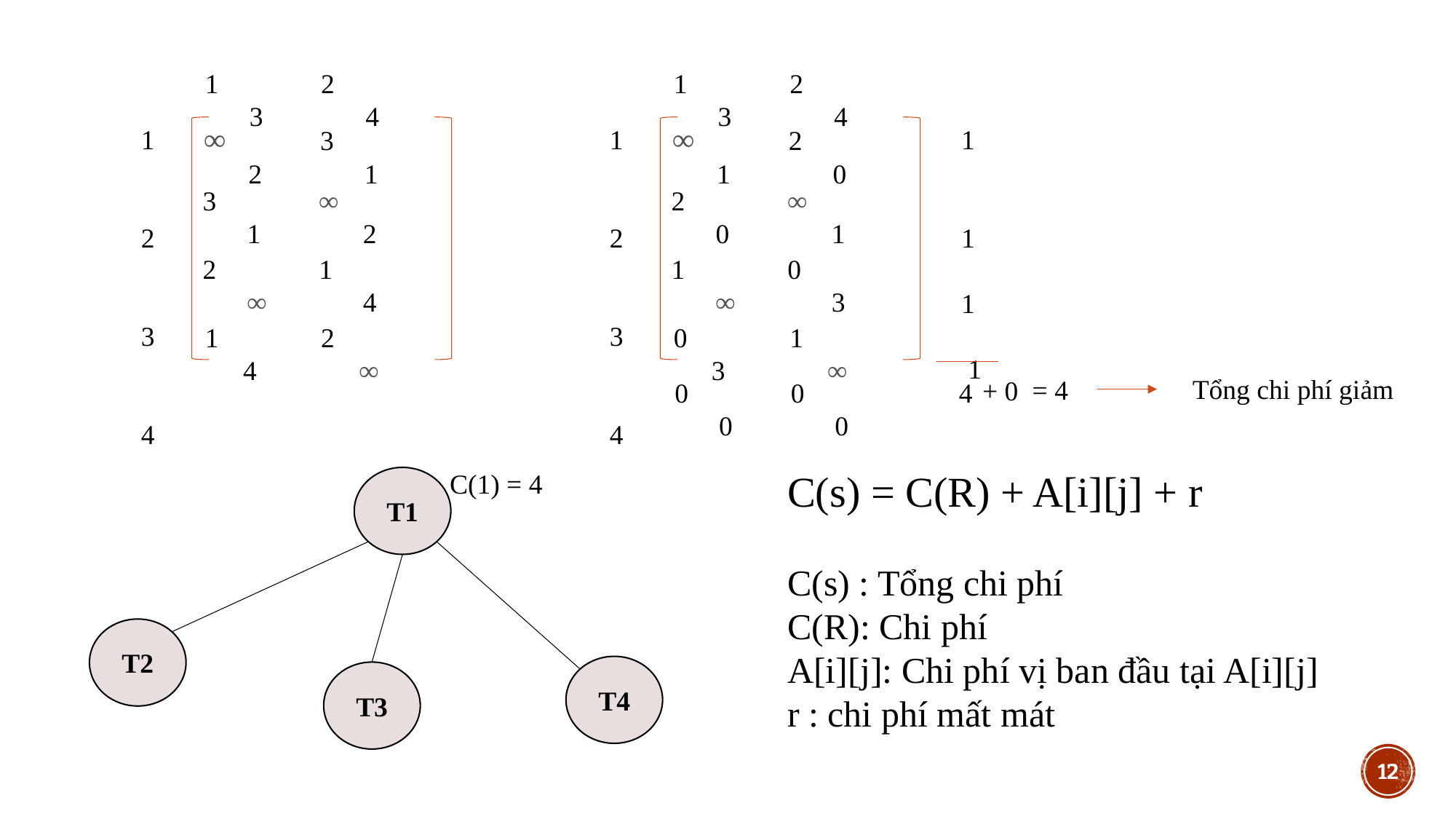

1	 2	 3	 4
∞	 3	 2	 1

1
2
3
4

3	 ∞ 	 1	 2
2	 1	 ∞ 	 4
1	 2	 4	 ∞
1	 2	 3	 4
∞	 2	 1	 0

1
2
3
4

2	 ∞ 	 0	 1
1	 0	 ∞ 	 3
0	 1	 3	 ∞
1
1	1	 1
Tổng chi phí giảm
= 4
+ 0
0	 0	 0	 0
4
C(s) = C(R) + A[i][j] + r

C(s) : Tổng chi phí
C(R): Chi phí
A[i][j]: Chi phí vị ban đầu tại A[i][j]
r : chi phí mất mát
C(1) = 4
T1
T2
T4
T3
12